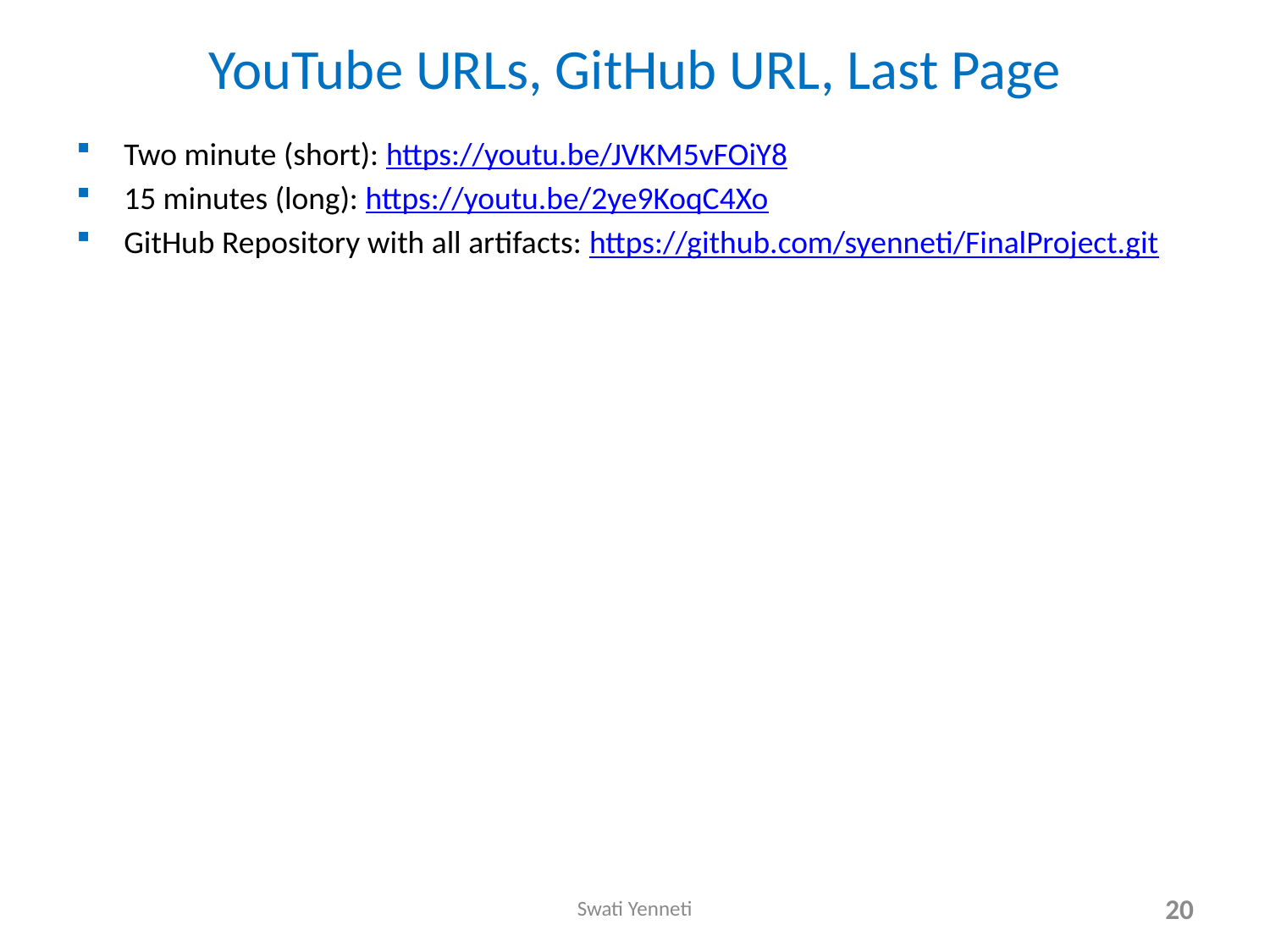

# YouTube URLs, GitHub URL, Last Page
Two minute (short): https://youtu.be/JVKM5vFOiY8
15 minutes (long): https://youtu.be/2ye9KoqC4Xo
GitHub Repository with all artifacts: https://github.com/syenneti/FinalProject.git

Swati Yenneti
20